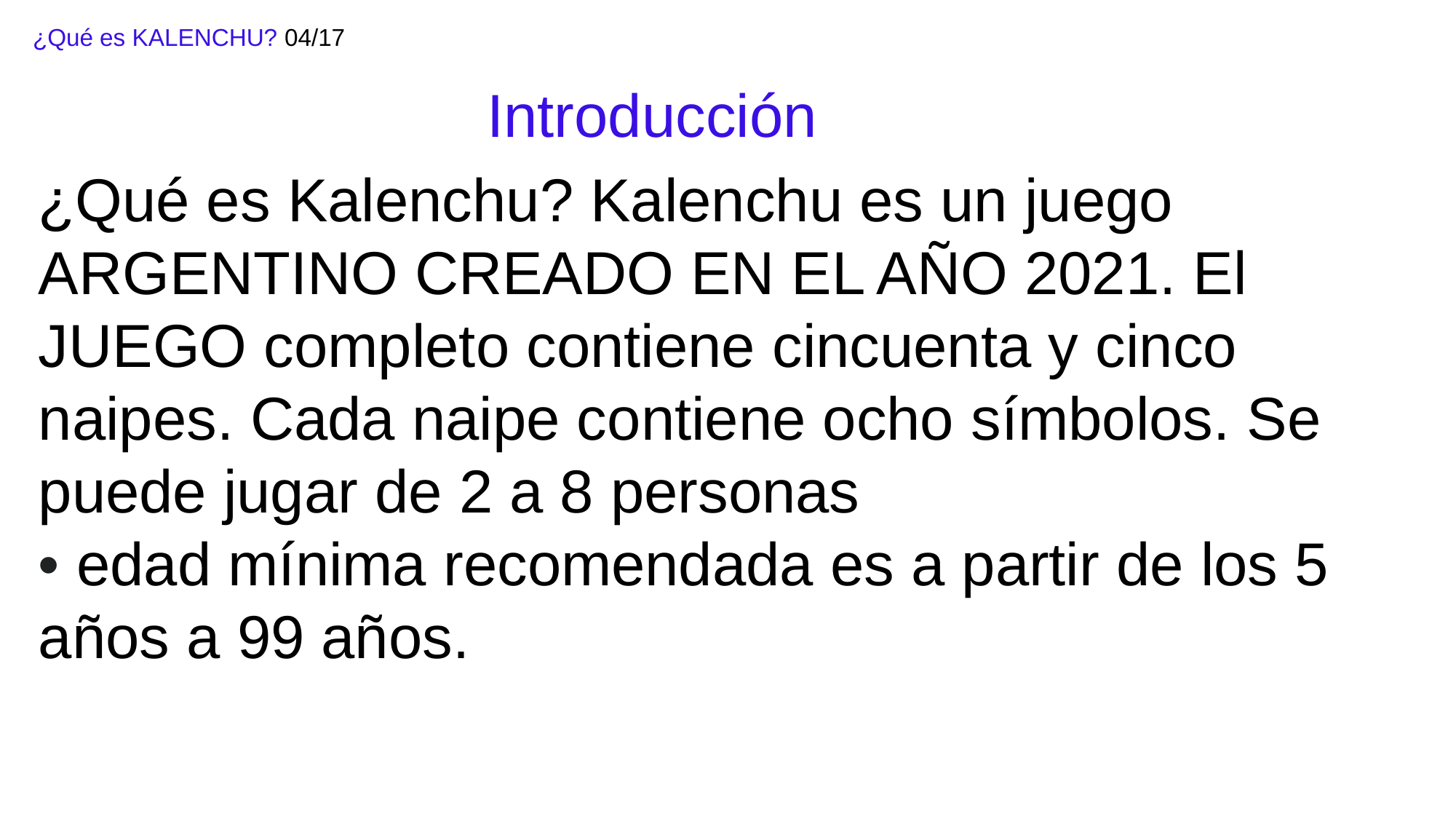

¿Qué es KALENCHU? 04/17
Introducción
¿Qué es Kalenchu? Kalenchu es un juego ARGENTINO CREADO EN EL AÑO 2021. El JUEGO completo contiene cincuenta y cinco naipes. Cada naipe contiene ocho símbolos. Se puede jugar de 2 a 8 personas
• edad mínima recomendada es a partir de los 5 años a 99 años.